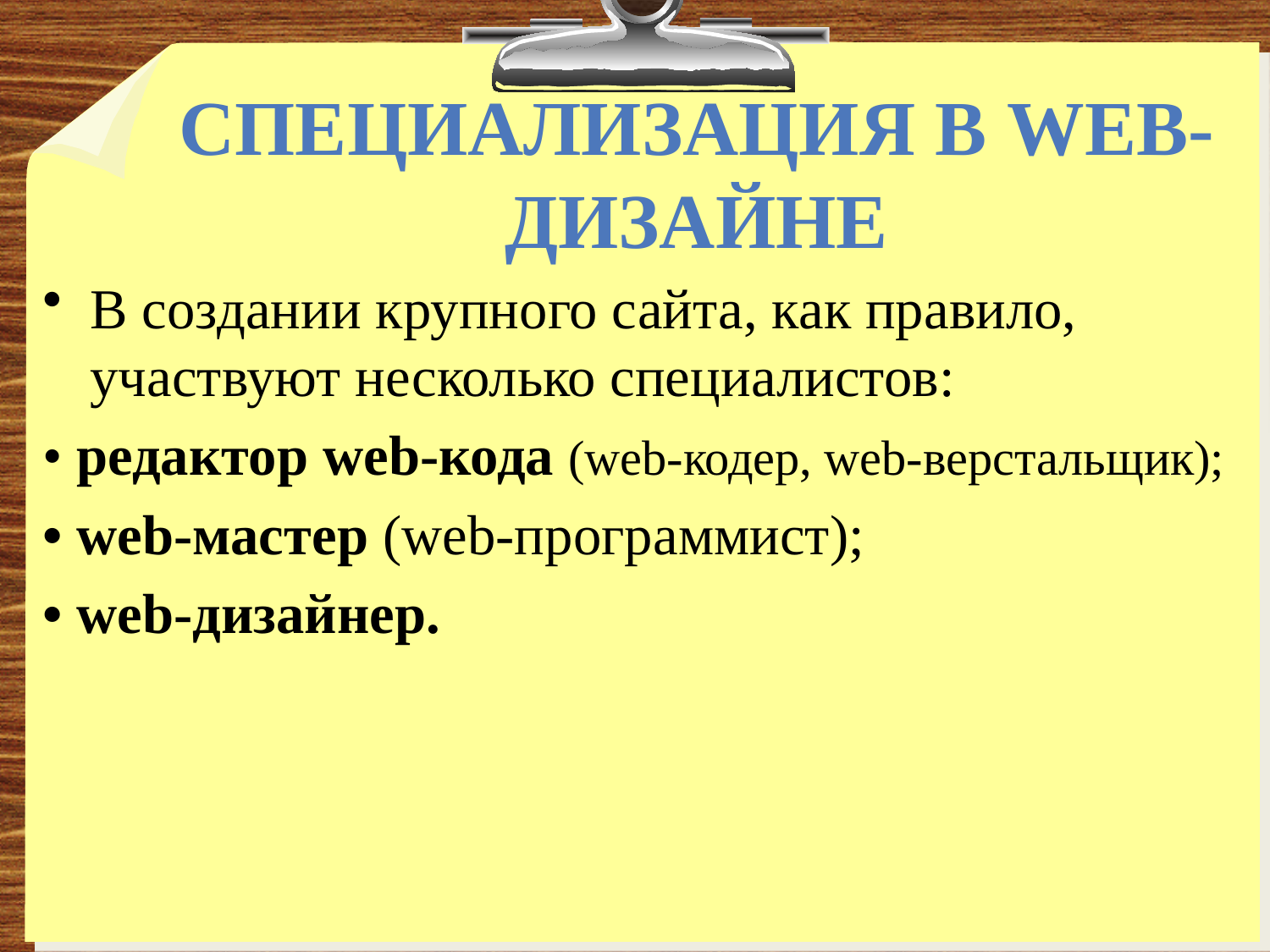

# Специализация в wеb-дизайне
В создании крупного сайта, как правило, участвуют несколько специалистов:
• редактор wеb-кода (wеb-кодер, wеb-верстальщик);
• wеb-мастер (wеb-программист);
• wеb-дизайнер.